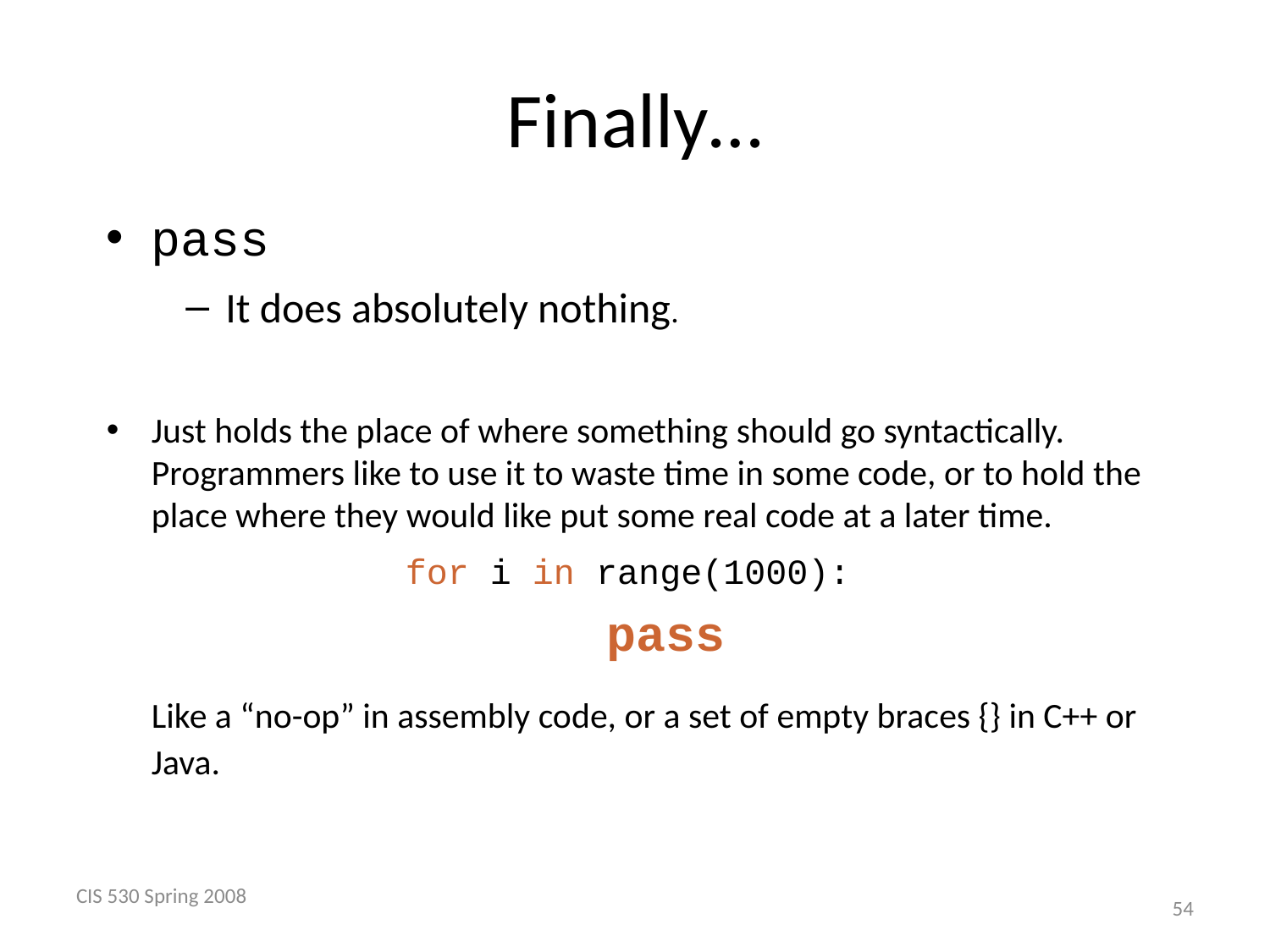

# Finally…
pass
It does absolutely nothing.

Just holds the place of where something should go syntactically.  Programmers like to use it to waste time in some code, or to hold the place where they would like put some real code at a later time.
			for i in range(1000):
				pass
	Like a “no-op” in assembly code, or a set of empty braces {} in C++ or Java.

CIS 530 Spring 2008

       54